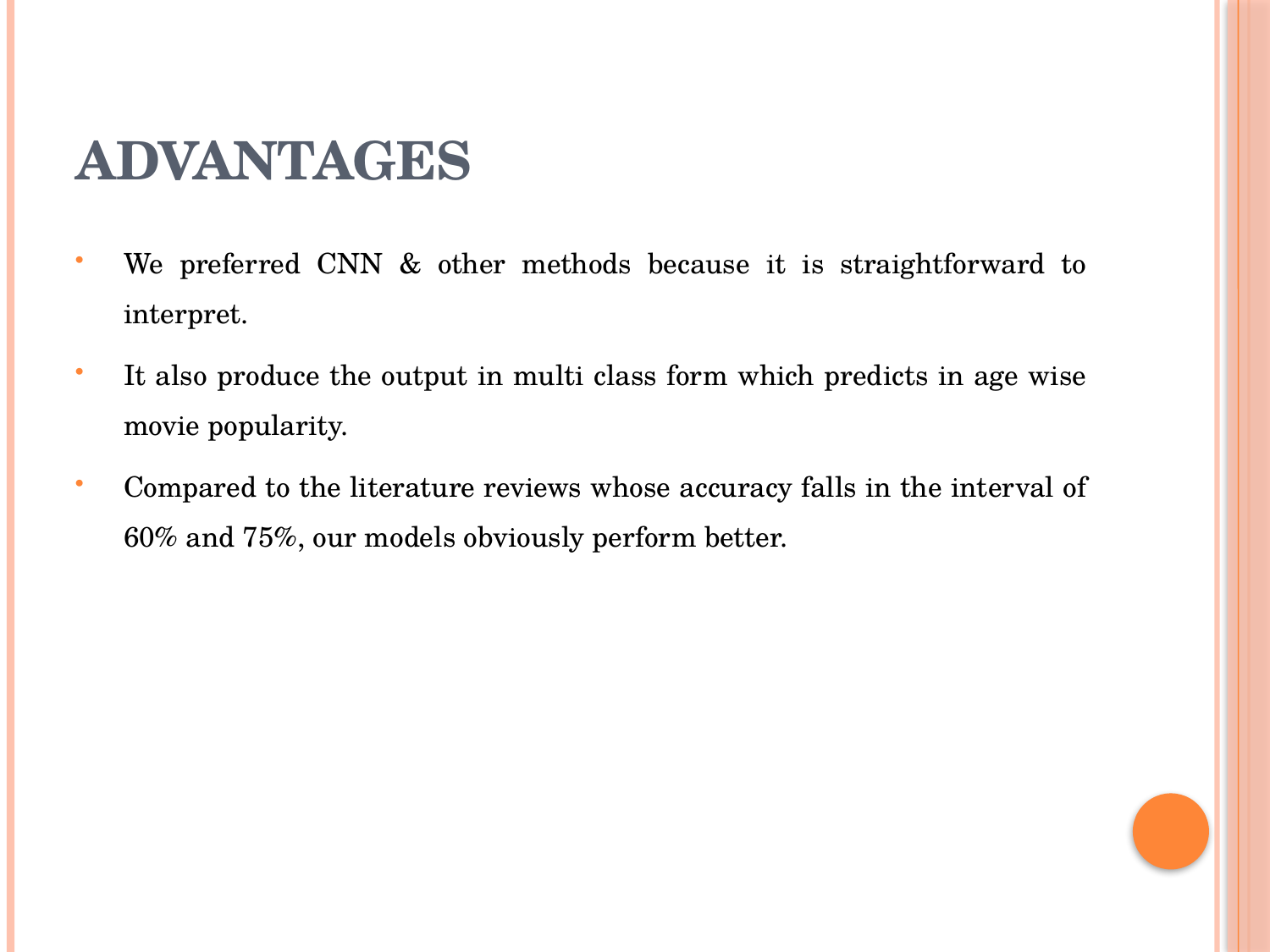

# Advantages
We preferred CNN & other methods because it is straightforward to interpret.
It also produce the output in multi class form which predicts in age wise movie popularity.
Compared to the literature reviews whose accuracy falls in the interval of 60% and 75%, our models obviously perform better.